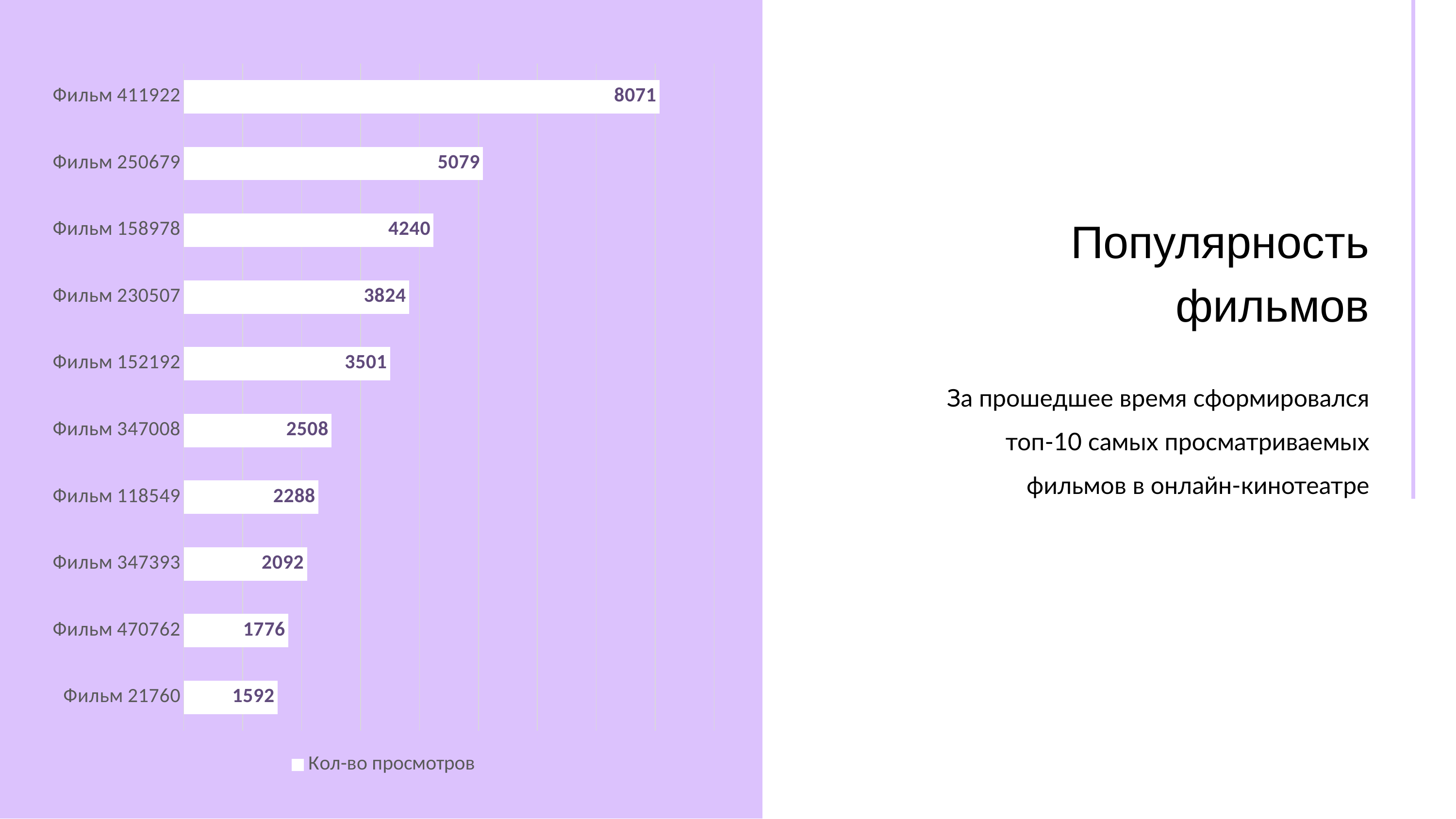

### Chart

| Category | Кол-во просмотров |
|---|---|
| Фильм 411922 | 8071.0 |
| Фильм 250679 | 5079.0 |
| Фильм 158978 | 4240.0 |
| Фильм 230507 | 3824.0 |
| Фильм 152192 | 3501.0 |
| Фильм 347008 | 2508.0 |
| Фильм 118549 | 2288.0 |
| Фильм 347393 | 2092.0 |
| Фильм 470762 | 1776.0 |
| Фильм 21760 | 1592.0 |
Популярность фильмов

За прошедшее время сформировался топ-10 самых просматриваемых фильмов в онлайн-кинотеатре